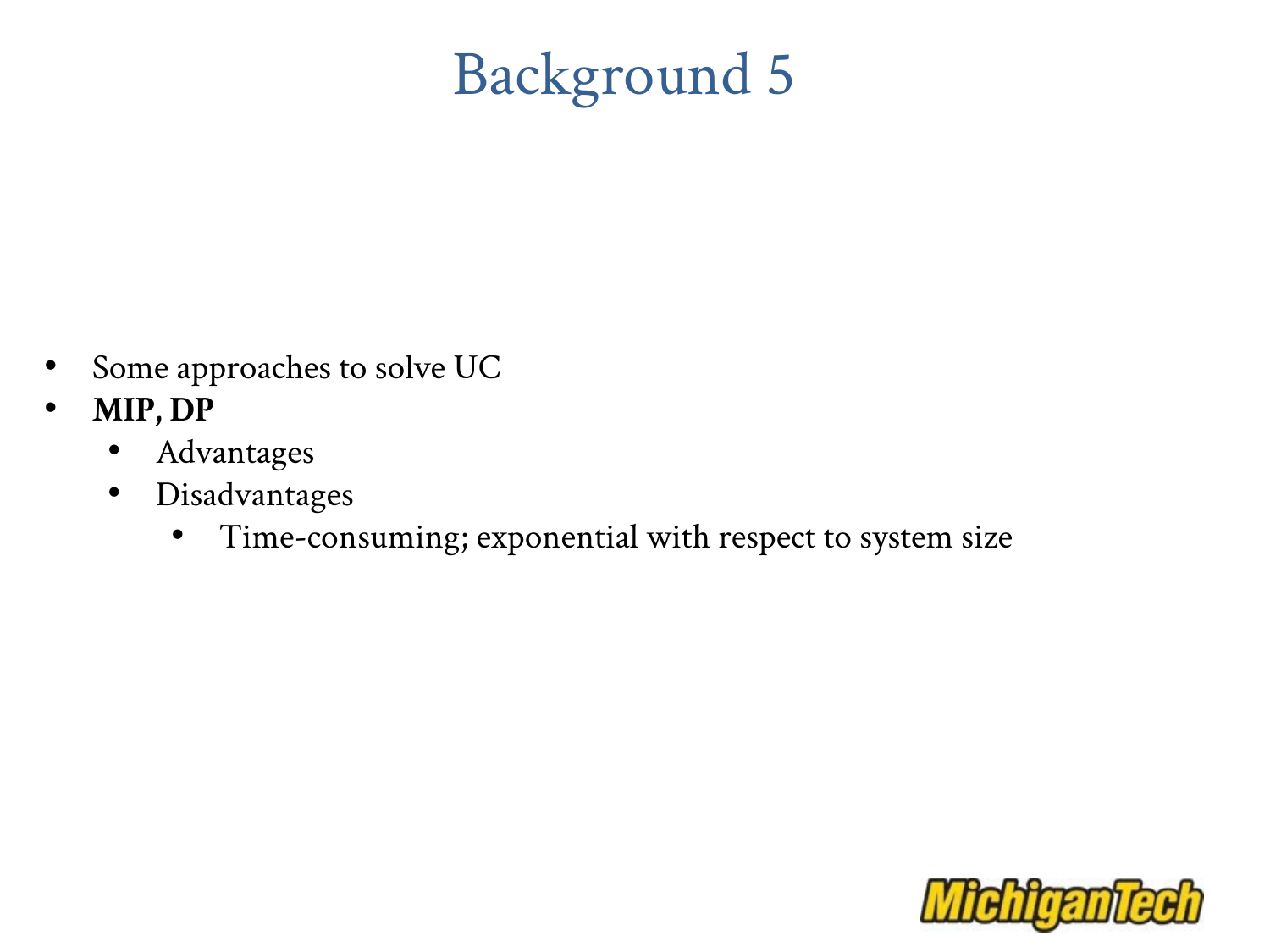

# Background 5
Some approaches to solve UC
MIP, DP
Advantages
Disadvantages
Time-consuming; exponential with respect to system size